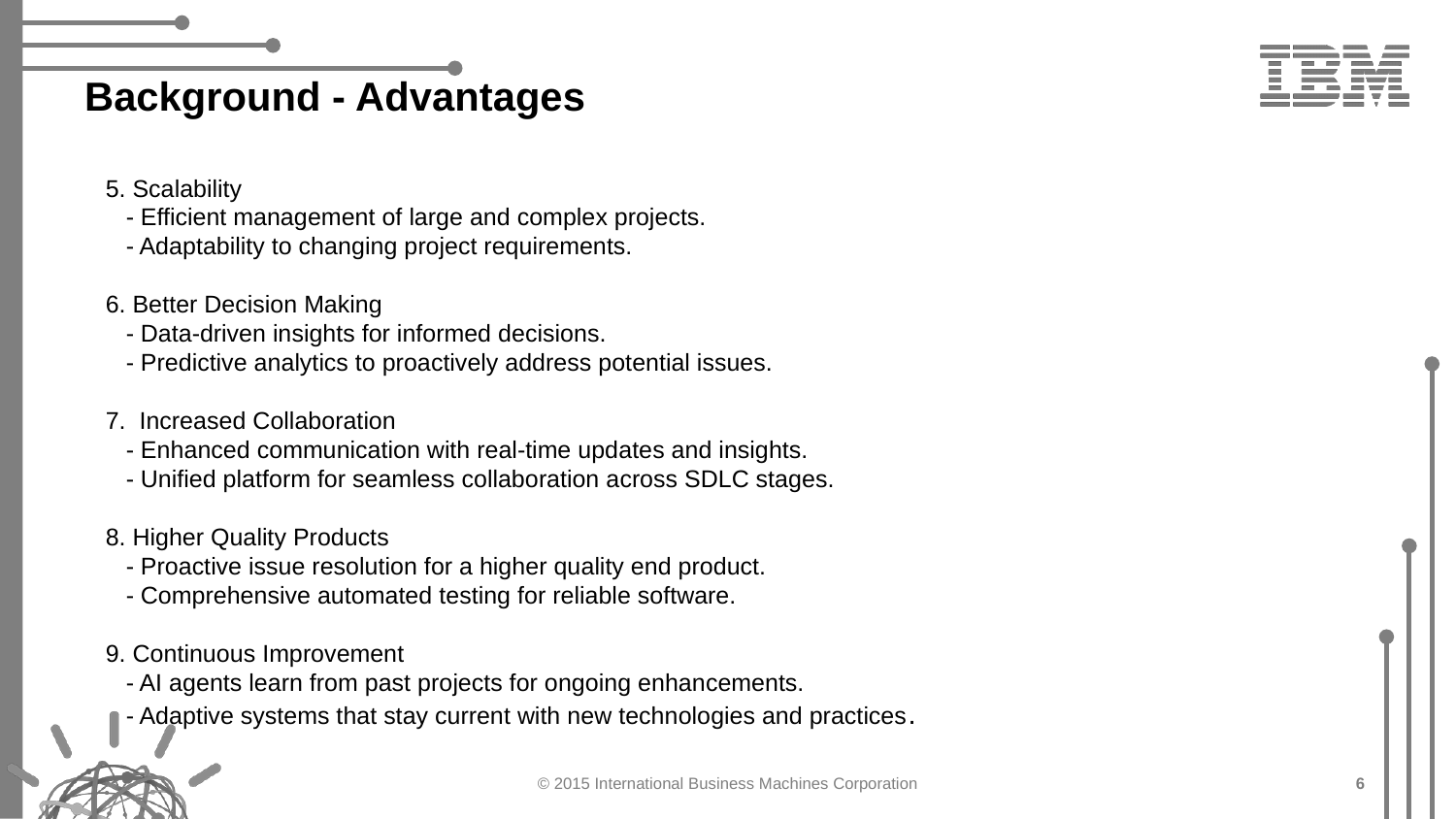

# Background - Advantages

5. Scalability
   - Efficient management of large and complex projects.
   - Adaptability to changing project requirements.

6. Better Decision Making
   - Data-driven insights for informed decisions.
   - Predictive analytics to proactively address potential issues.

7.  Increased Collaboration
   - Enhanced communication with real-time updates and insights.
   - Unified platform for seamless collaboration across SDLC stages.

8. Higher Quality Products
   - Proactive issue resolution for a higher quality end product.
   - Comprehensive automated testing for reliable software.

9. Continuous Improvement
   - AI agents learn from past projects for ongoing enhancements.
   - Adaptive systems that stay current with new technologies and practices.